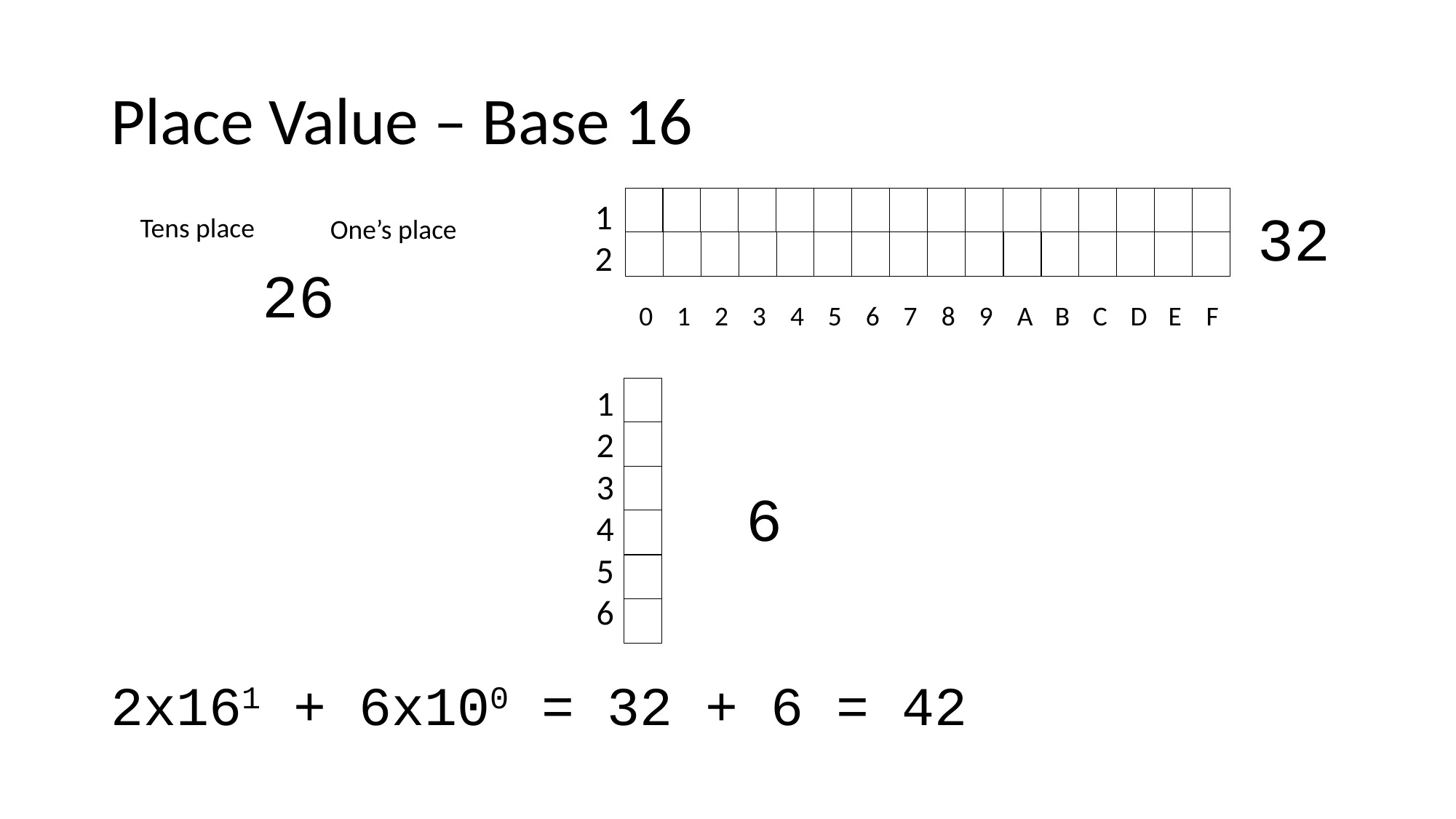

# Place Value – Base 16

1
2
32
Tens place
One’s place

26
0
1
2
3
4
5
6
7
8
9
A
B
C
D
E
F
1
2
3
4
5
6

6

2x161 + 6x100 = 32 + 6 = 42